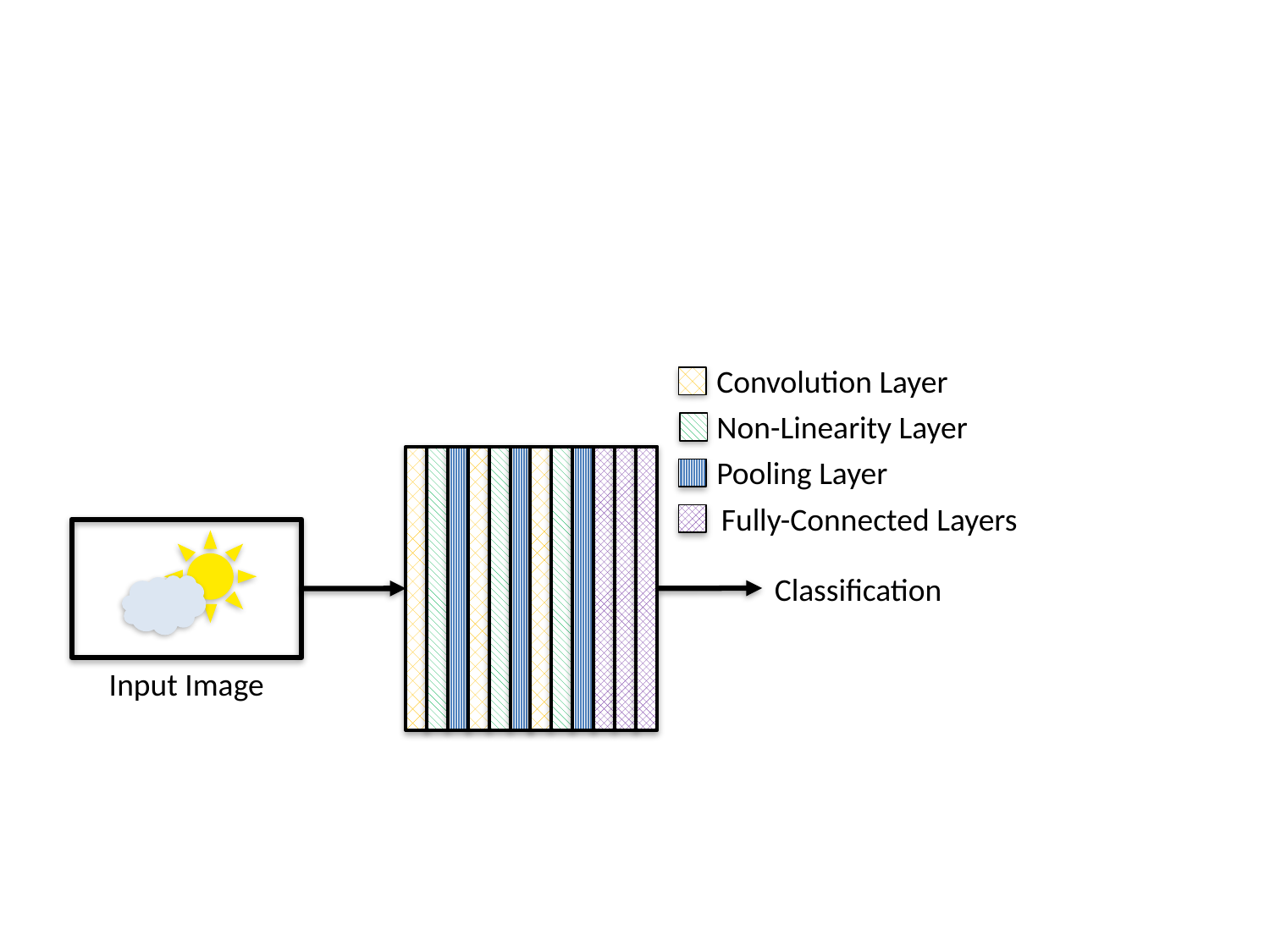

Convolution Layer

Non-Linearity Layer

Pooling Layer

Fully-Connected Layers

Classification
Input Image